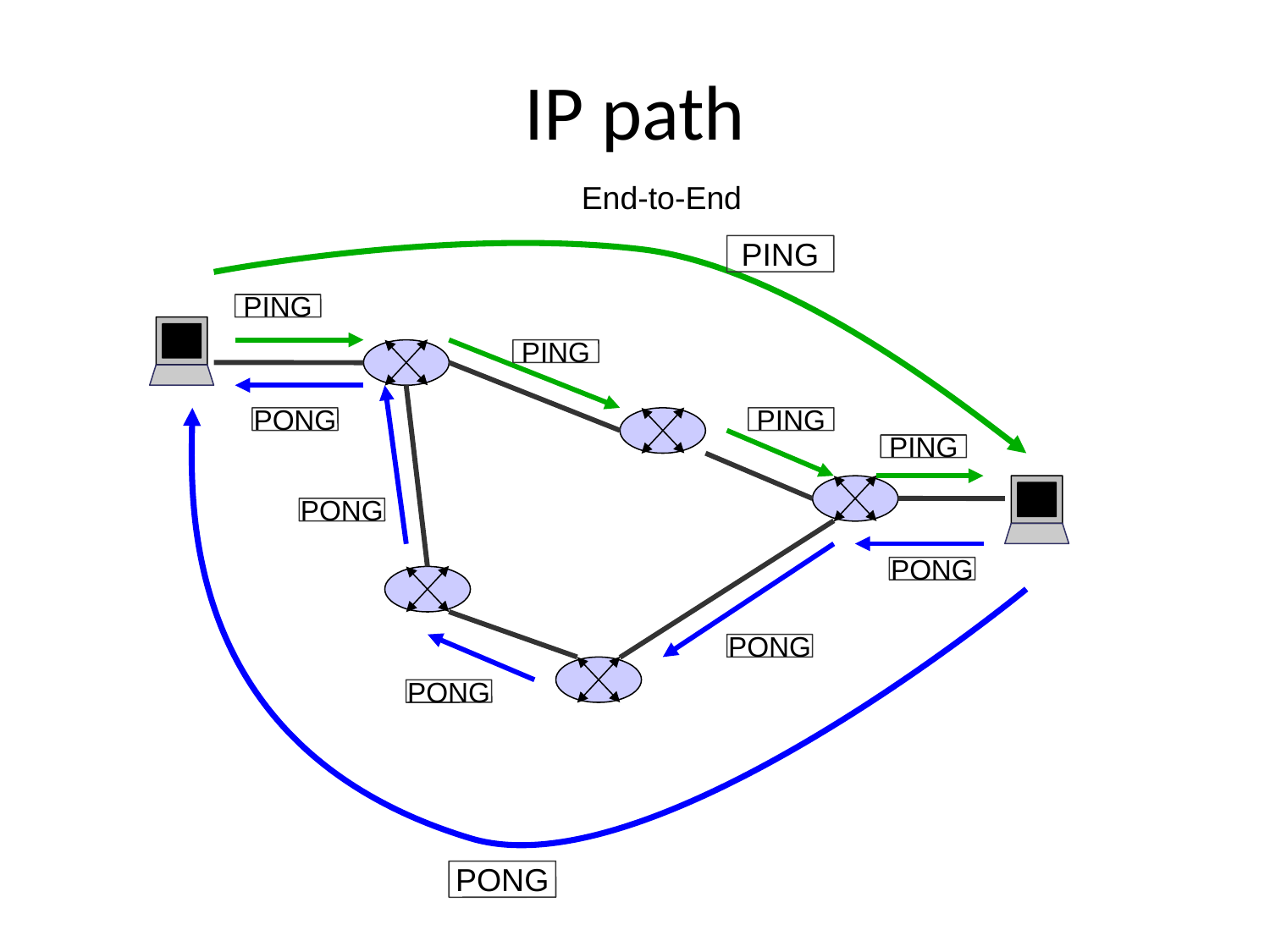

# IP path
End-to-End

PING

PING

PING

PONG
PING

PING

PONG

PONG

PONG

PONG
PONG